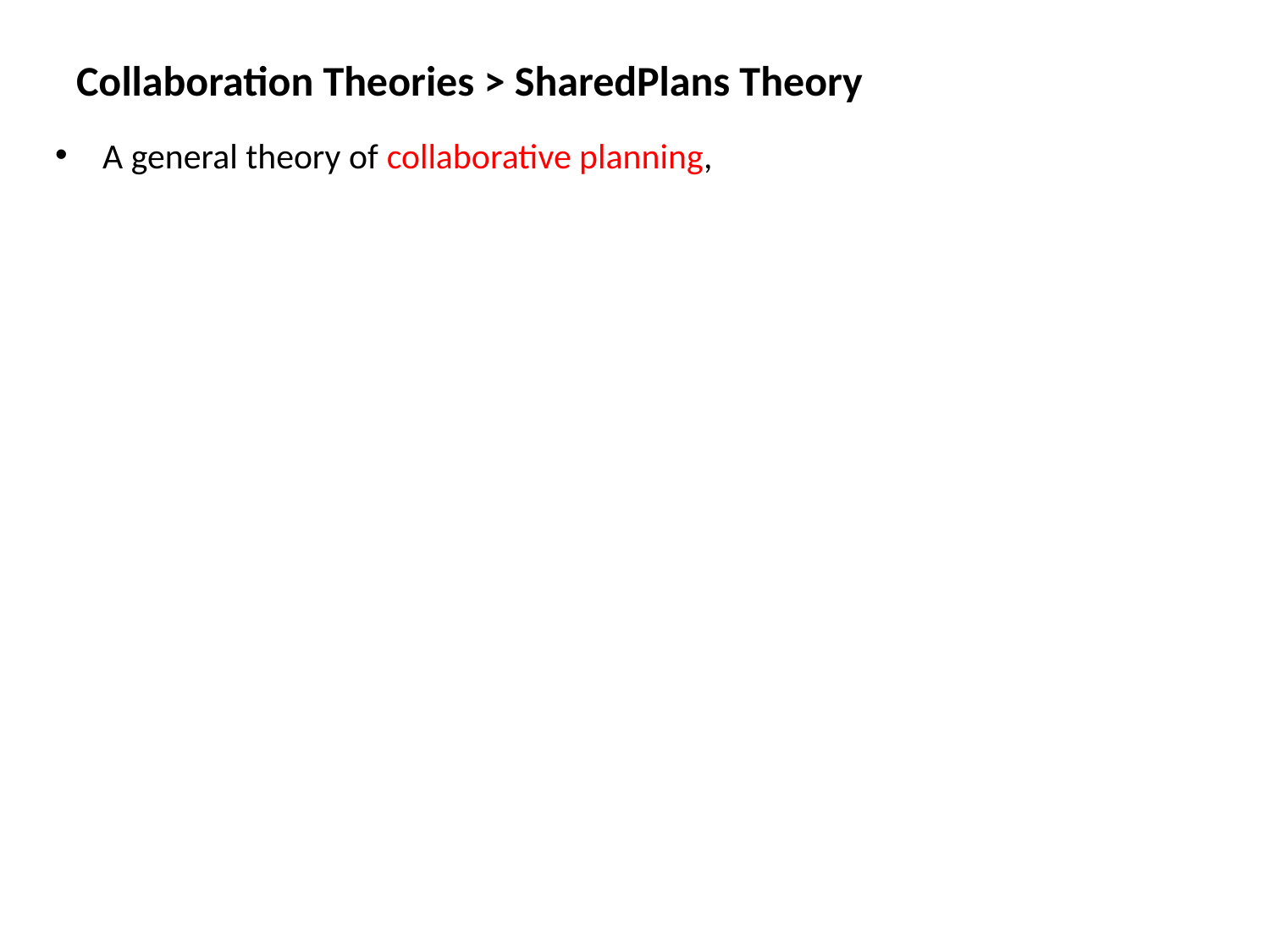

Collaboration Theories > SharedPlans Theory
A general theory of collaborative planning,